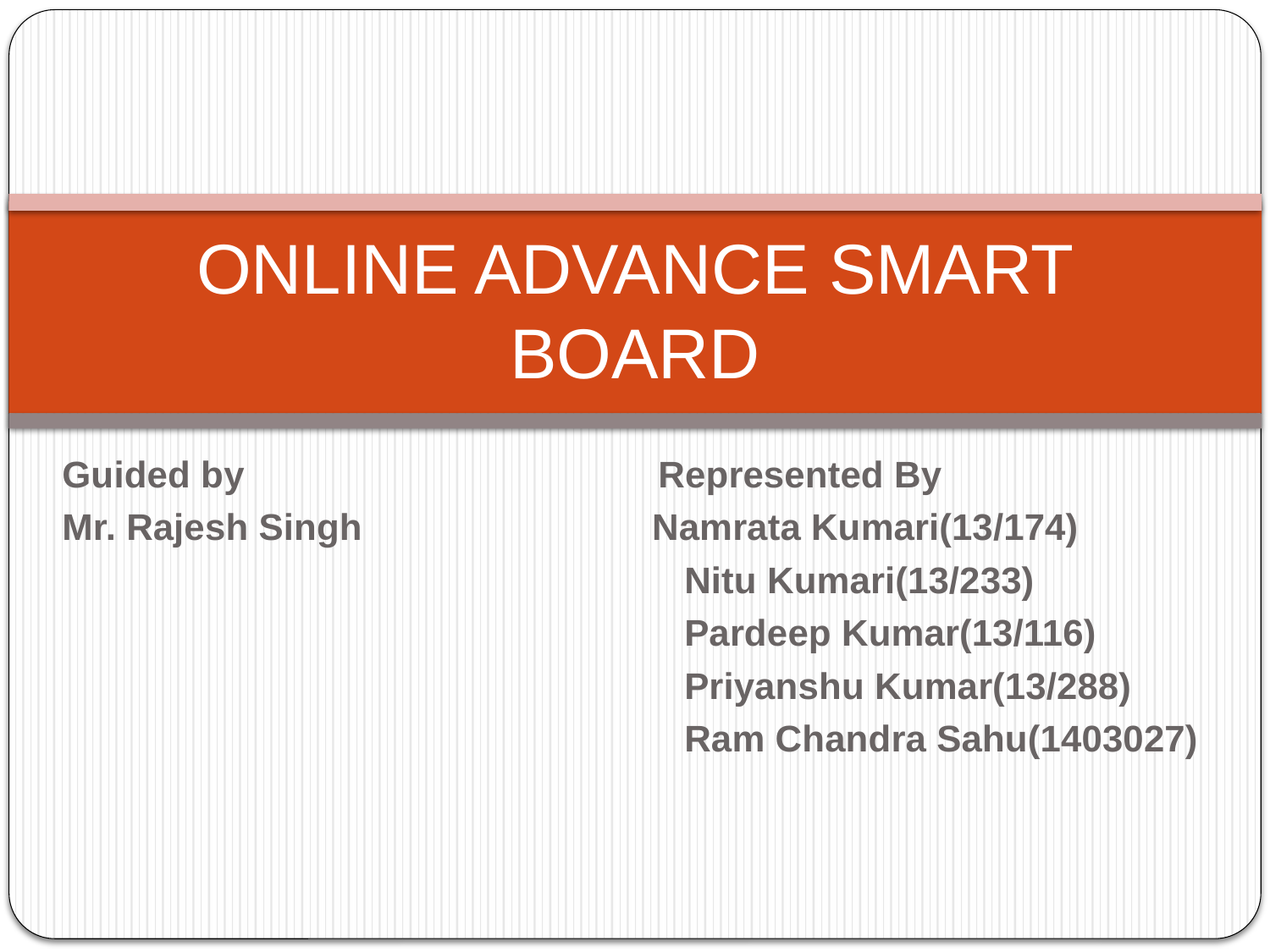

# ONLINE ADVANCE SMART BOARD
Guided by                                        Represented By
Mr. Rajesh Singh                            Namrata Kumari(13/174)
                                                            Nitu Kumari(13/233)
                                                            Pardeep Kumar(13/116)
                                                            Priyanshu Kumar(13/288)
                                                            Ram Chandra Sahu(1403027)